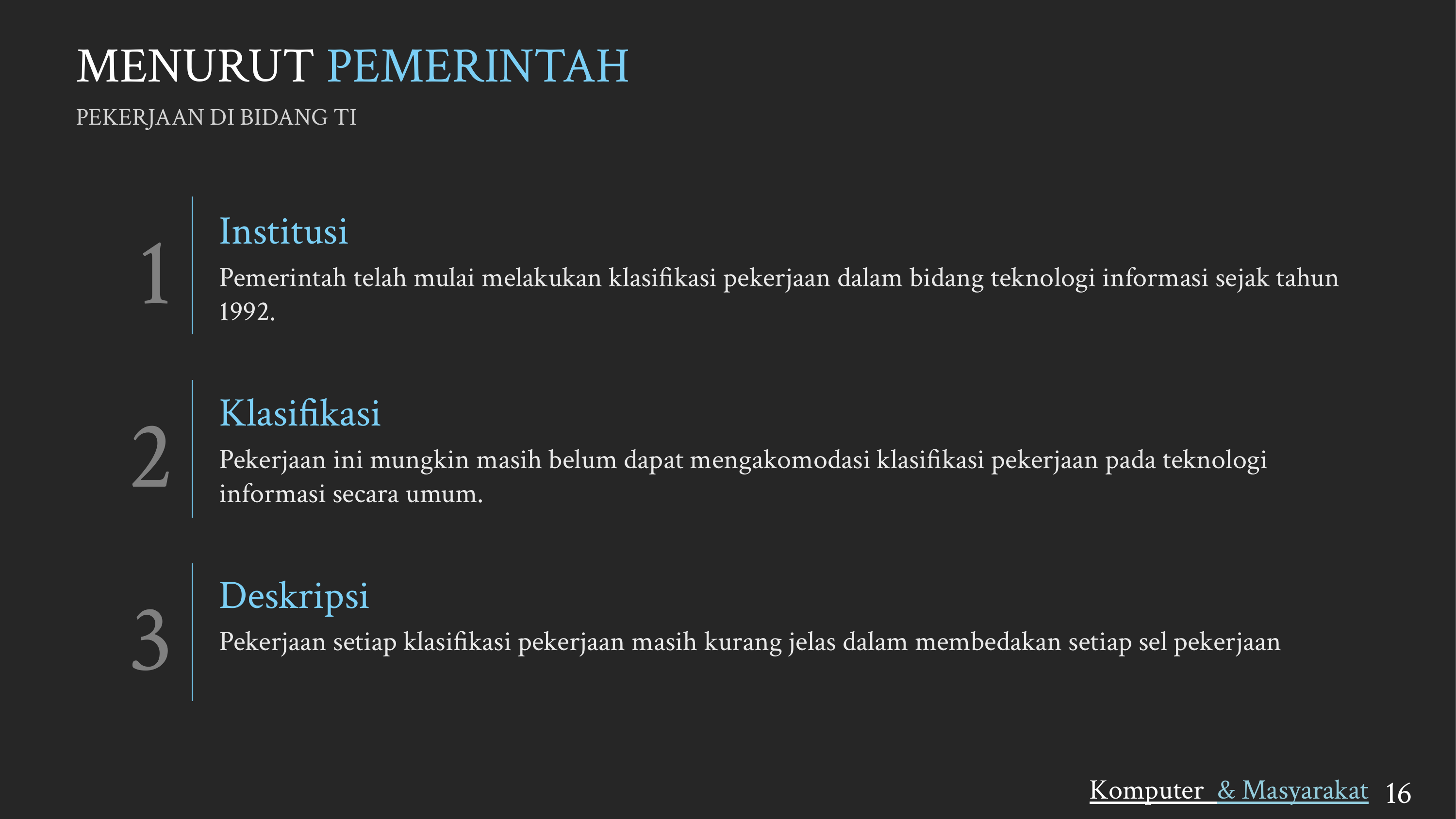

# MENURUT PEMERINTAH
PEKERJAAN DI BIDANG TI
Institusi
Pemerintah telah mulai melakukan klasifikasi pekerjaan dalam bidang teknologi informasi sejak tahun 1992.
Klasifikasi
Pekerjaan ini mungkin masih belum dapat mengakomodasi klasifikasi pekerjaan pada teknologi informasi secara umum.
Deskripsi
Pekerjaan setiap klasifikasi pekerjaan masih kurang jelas dalam membedakan setiap sel pekerjaan
Komputer  & Masyarakat
16